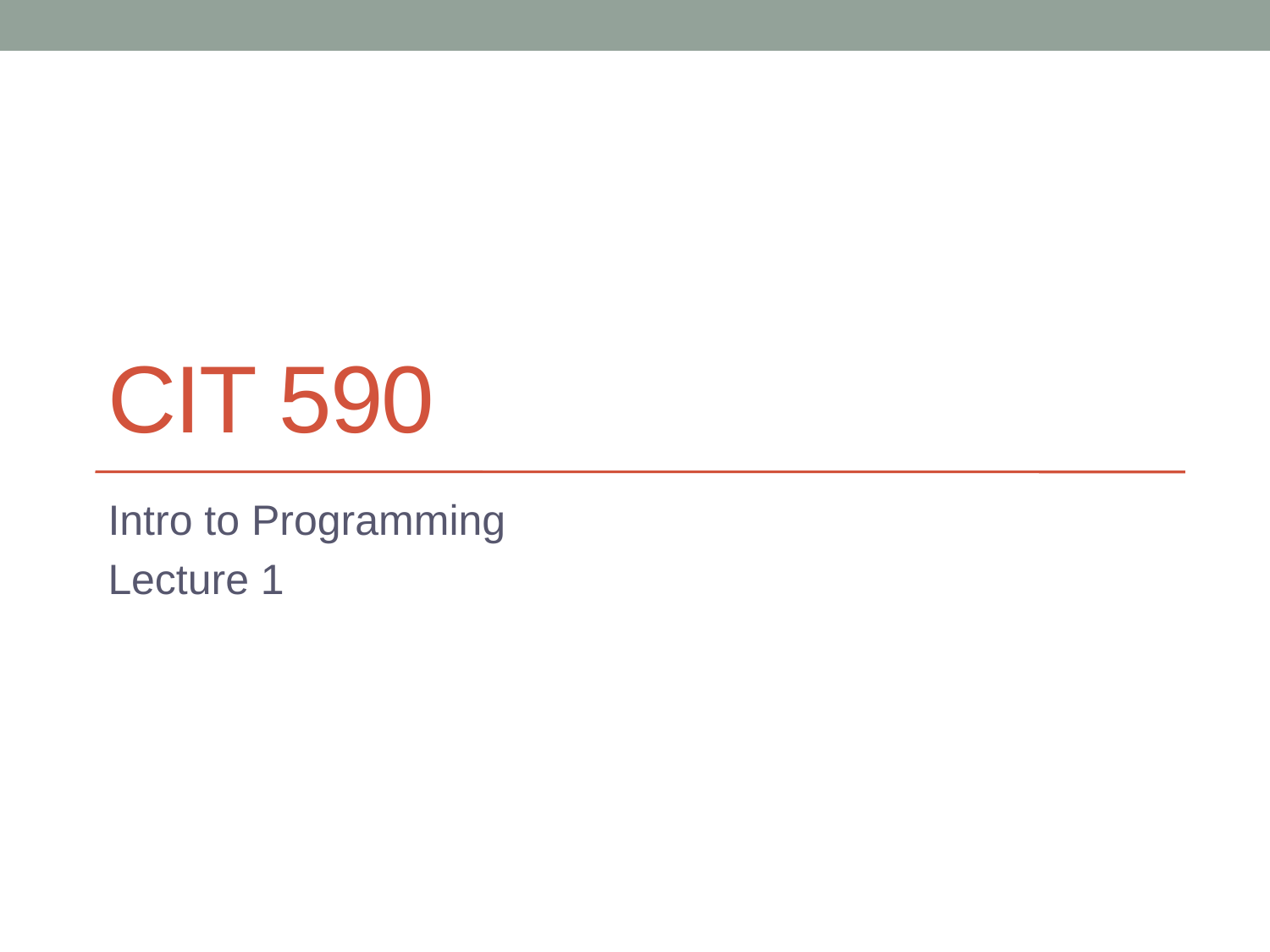

# CIT 590
Intro to Programming
Lecture 1